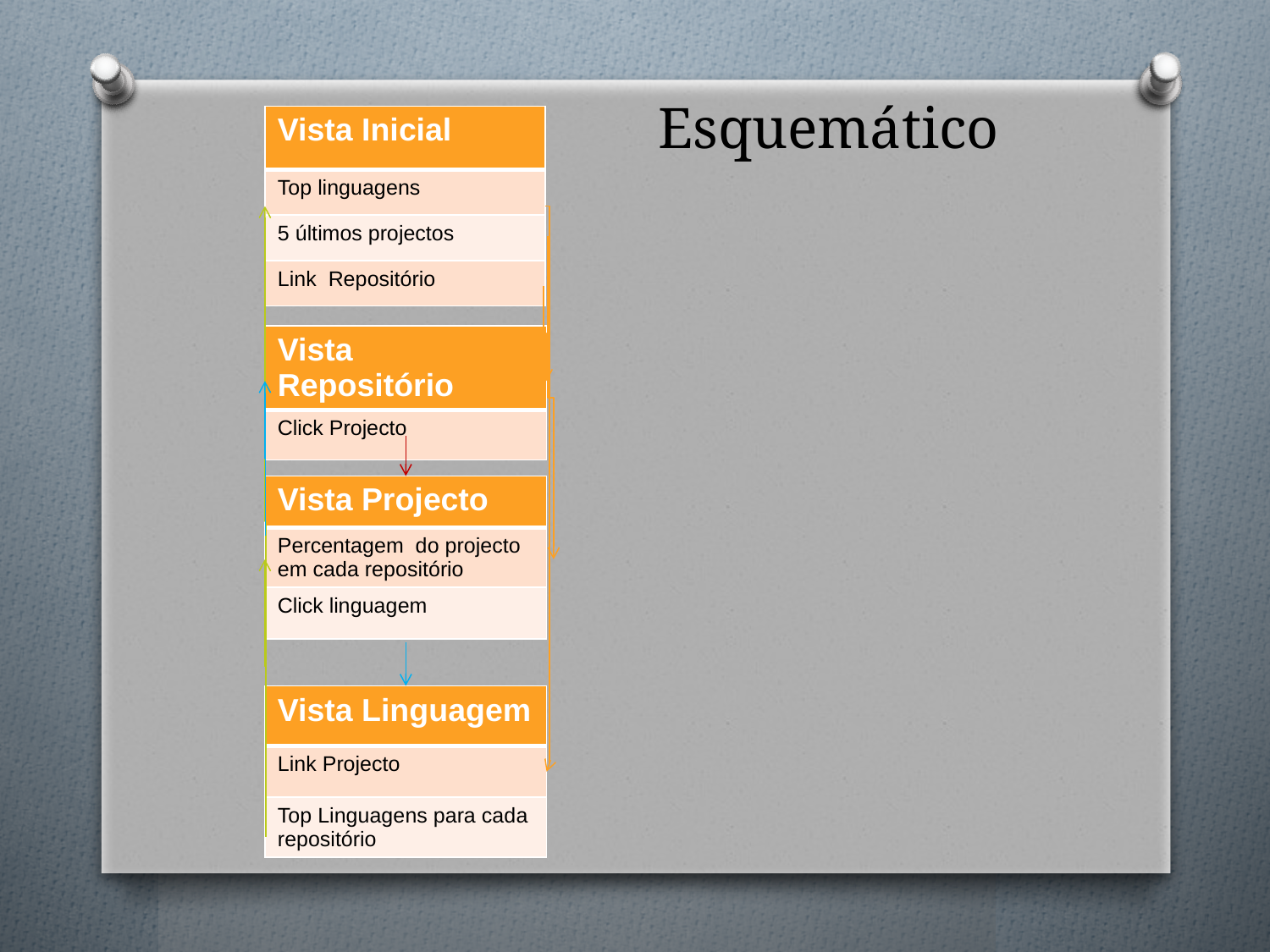

# Esquemático
| Vista Inicial |
| --- |
| Top linguagens |
| 5 últimos projectos |
| Link Repositório |
| Vista Repositório |
| --- |
| Click Projecto |
| Vista Projecto |
| --- |
| Percentagem do projecto em cada repositório |
| Click linguagem |
| Vista Linguagem |
| --- |
| Link Projecto |
| Top Linguagens para cada repositório |